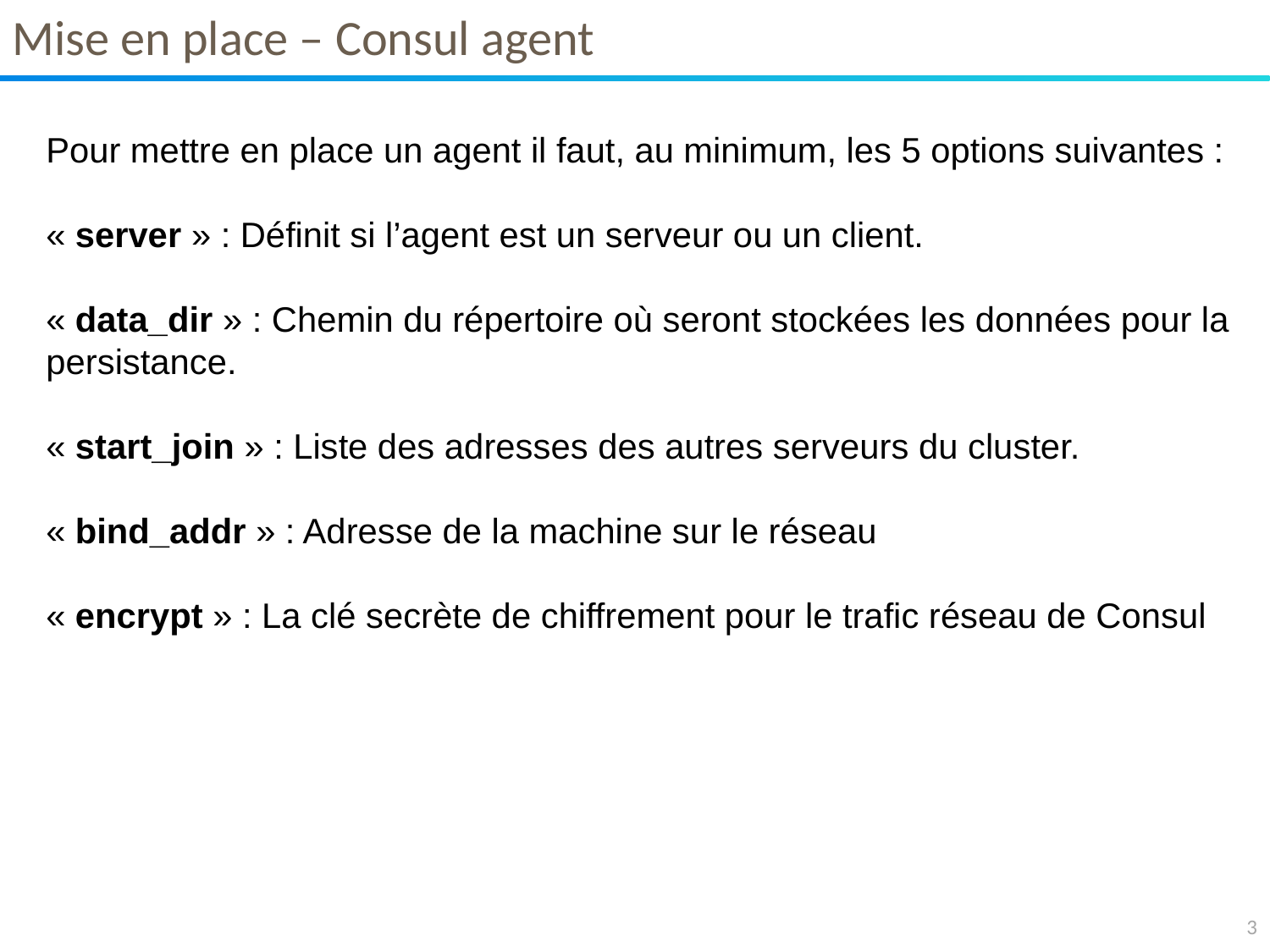

Mise en place – Consul agent
Pour mettre en place un agent il faut, au minimum, les 5 options suivantes :

« server » : Définit si l’agent est un serveur ou un client.

« data_dir » : Chemin du répertoire où seront stockées les données pour la persistance.

« start_join » : Liste des adresses des autres serveurs du cluster.

« bind_addr » : Adresse de la machine sur le réseau

« encrypt » : La clé secrète de chiffrement pour le trafic réseau de Consul